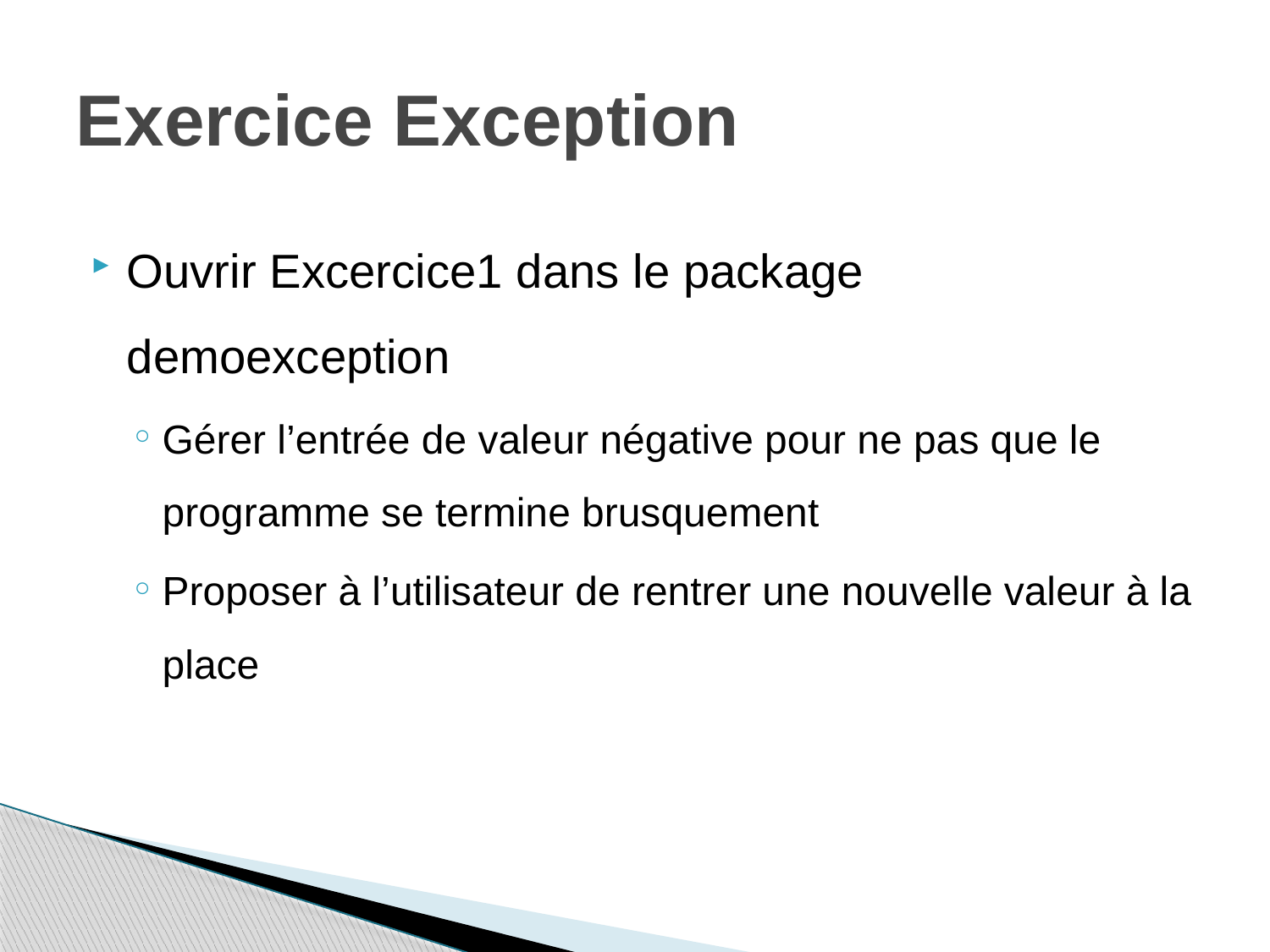

# Exercice Exception
Ouvrir Excercice1 dans le package demoexception
Gérer l’entrée de valeur négative pour ne pas que le programme se termine brusquement
Proposer à l’utilisateur de rentrer une nouvelle valeur à la place